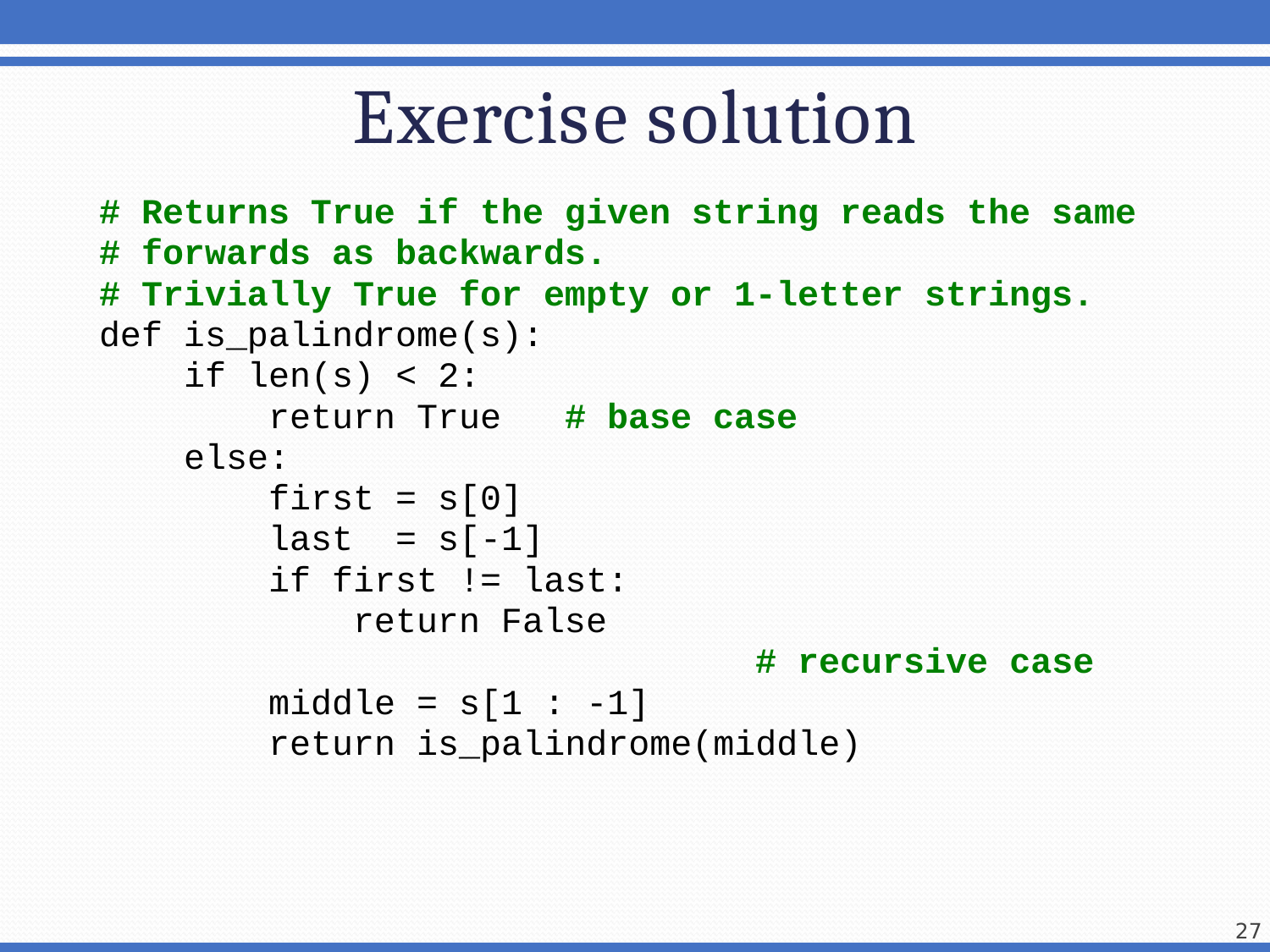

# Exercise solution
# Returns True if the given string reads the same
# forwards as backwards.
# Trivially True for empty or 1-letter strings.
def is_palindrome(s):
    if len(s) < 2:
        return True   # base case
    else:
        first = s[0]
        last  = s[-1]
        if first != last:
            return False
                               # recursive case
        middle = s[1 : -1]
        return is_palindrome(middle)